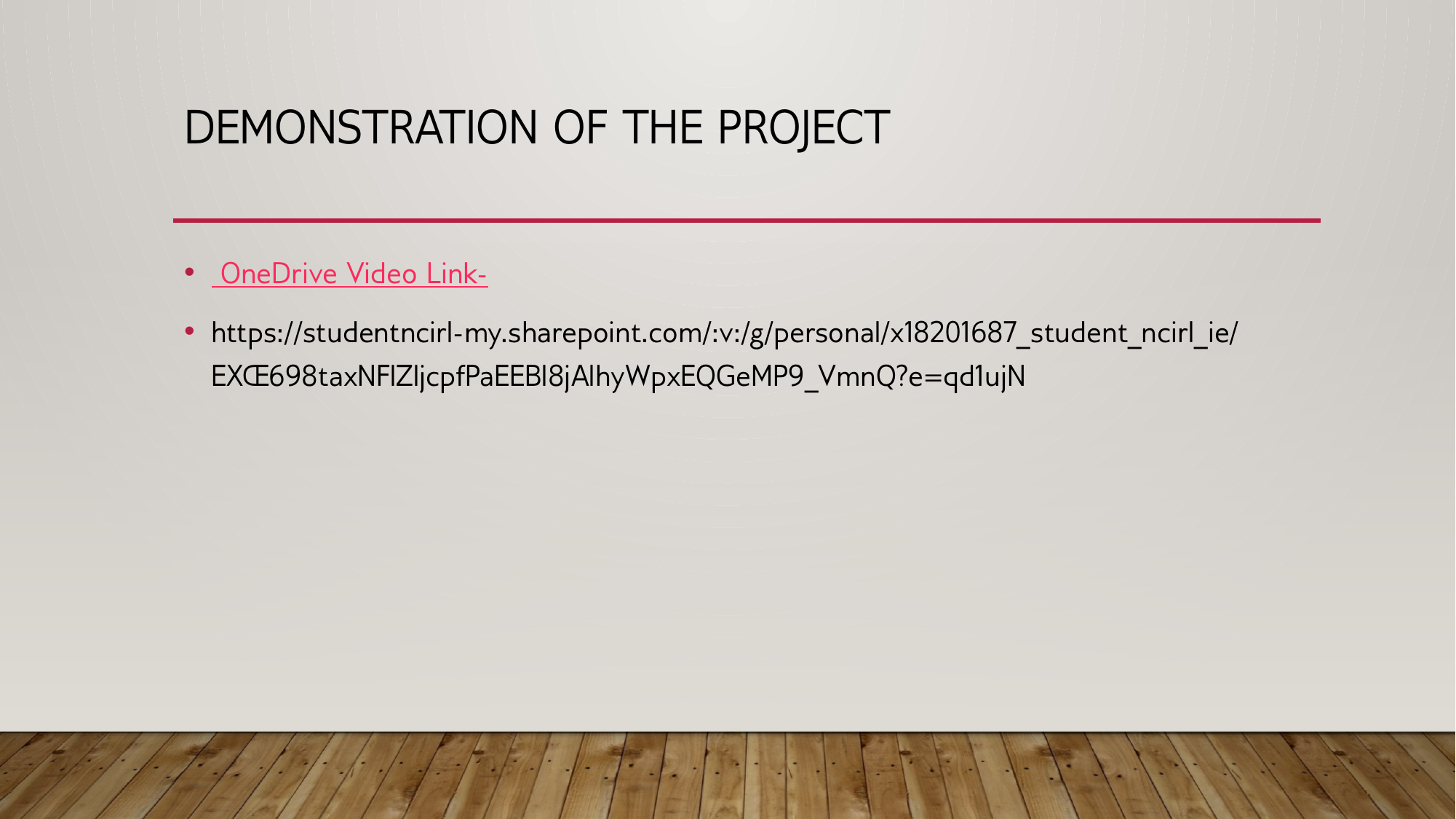

# Demonstration of the project
 OneDrive Video Link-
https://studentncirl-my.sharepoint.com/:v:/g/personal/x18201687_student_ncirl_ie/EXOe698taxNFlZljcpfPaEEBl8jAlhyWpxEQGeMP9_VmnQ?e=qd1ujN